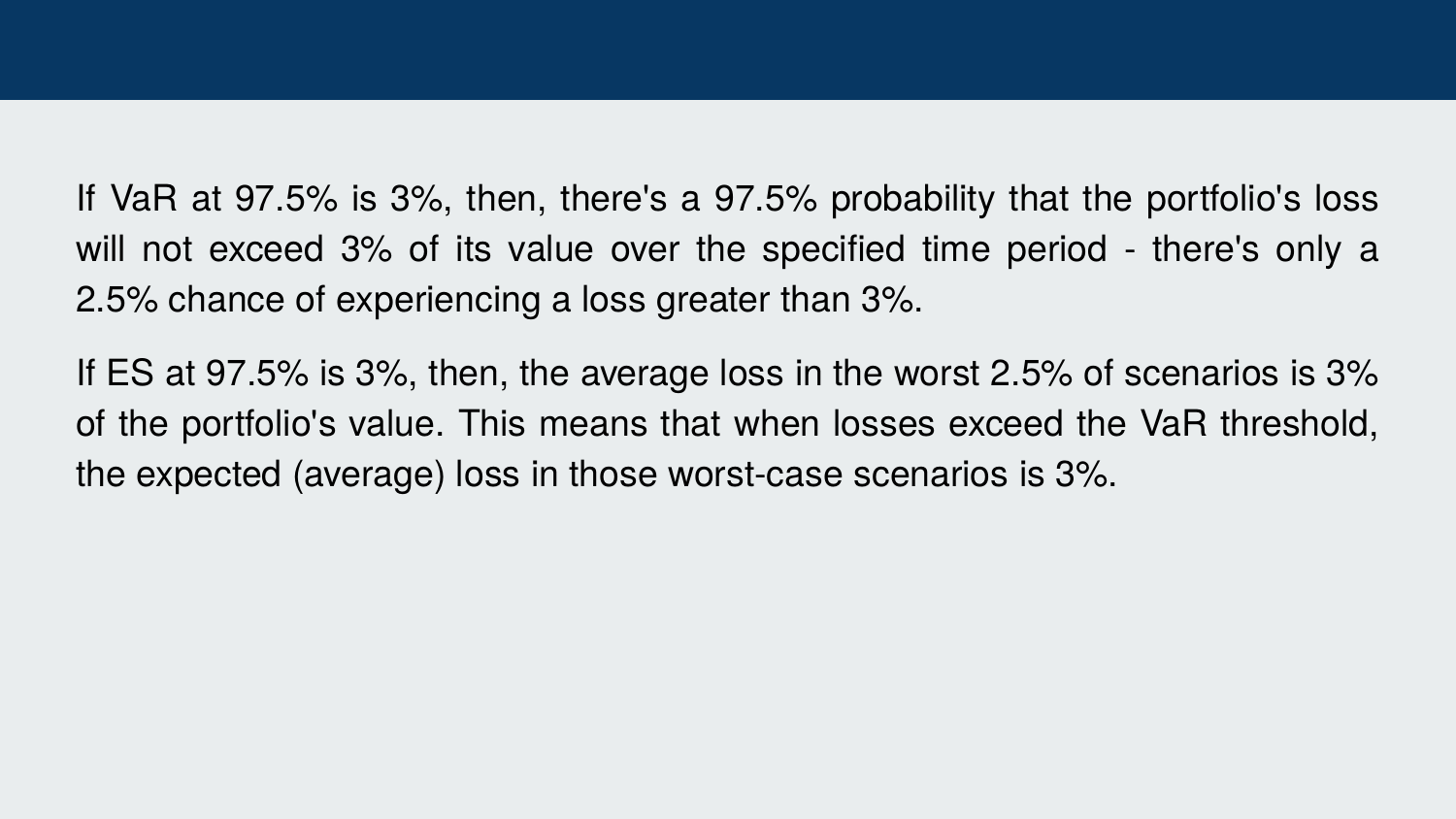

If VaR at 97.5% is 3%, then, there's a 97.5% probability that the portfolio's loss will not exceed 3% of its value over the specified time period - there's only a 2.5% chance of experiencing a loss greater than 3%.
If ES at 97.5% is 3%, then, the average loss in the worst 2.5% of scenarios is 3% of the portfolio's value. This means that when losses exceed the VaR threshold, the expected (average) loss in those worst-case scenarios is 3%.